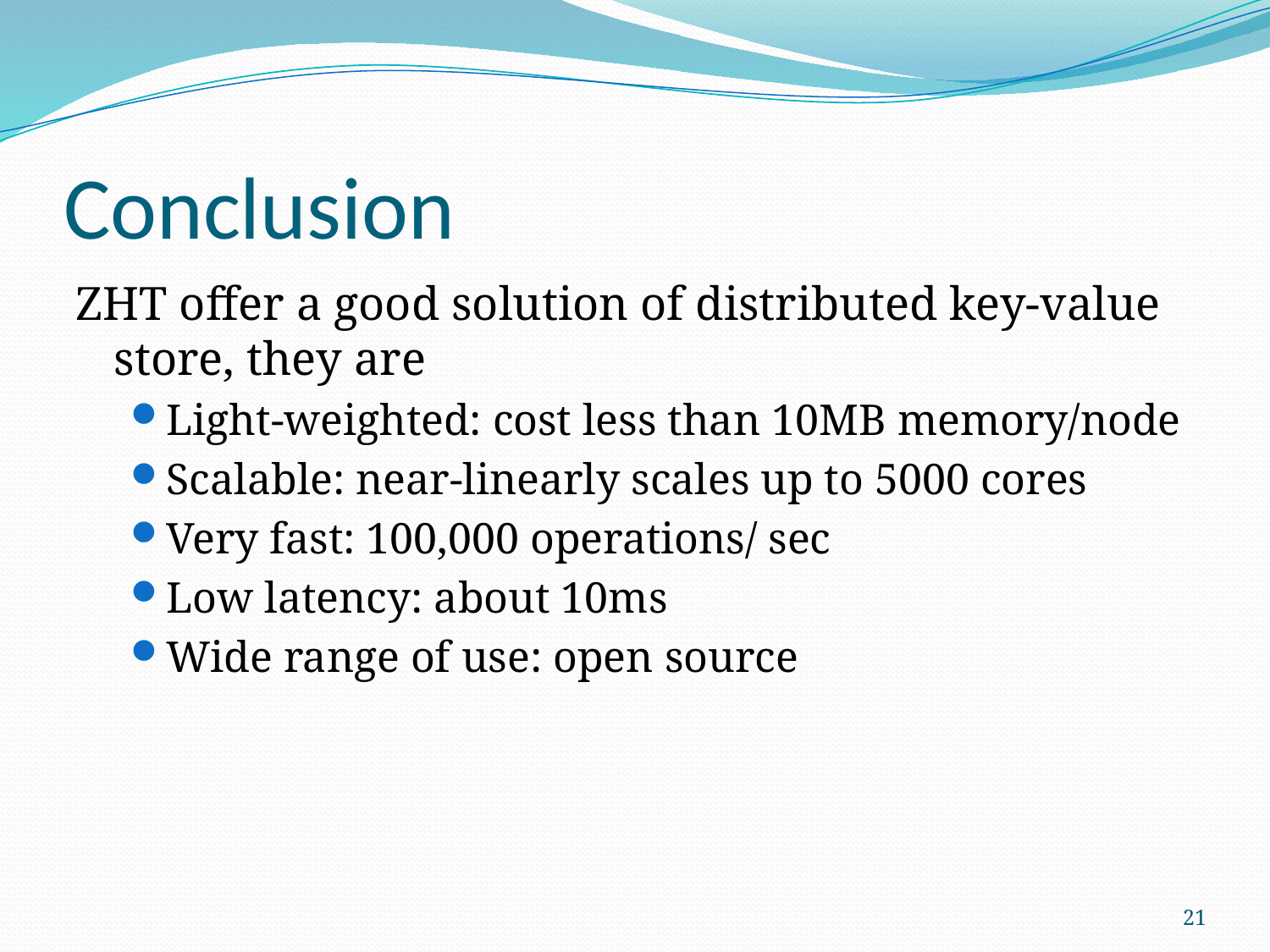

# Conclusion
ZHT offer a good solution of distributed key-value store, they are
Light-weighted: cost less than 10MB memory/node
Scalable: near-linearly scales up to 5000 cores
Very fast: 100,000 operations/ sec
Low latency: about 10ms
Wide range of use: open source

21